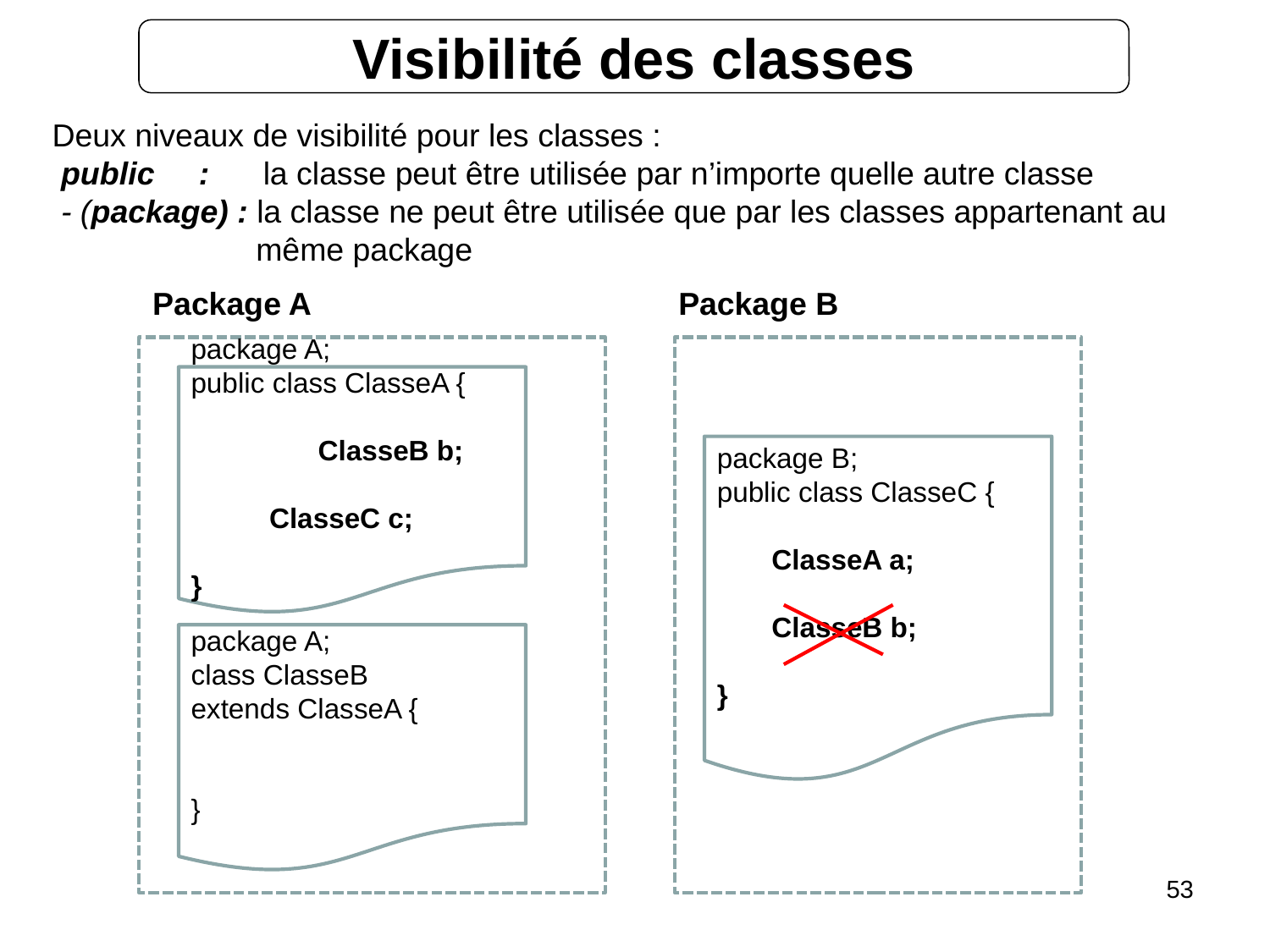

Visibilité des classes
Deux niveaux de visibilité pour les classes :
 public     :      la classe peut être utilisée par n’importe quelle autre classe
 - (package) : la classe ne peut être utilisée que par les classes appartenant au
                       même package
Package A
Package B

package A;
public class ClasseA {

	ClasseB b;
          ClasseC c;

}
package B;
public class ClasseC {

       ClasseA a;

       ClasseB b;

}
package A;
class ClasseB
extends ClasseA {

}
53